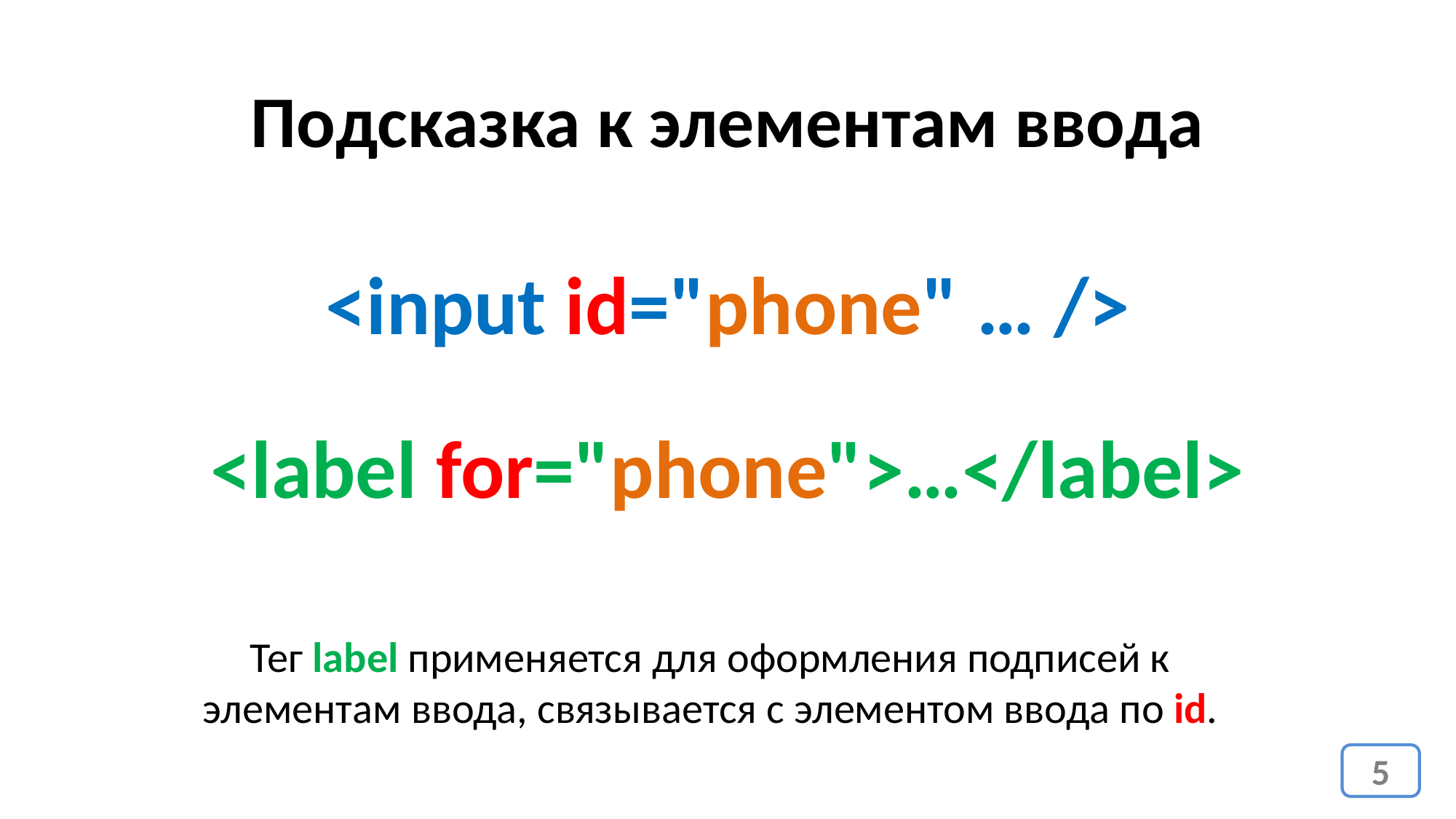

Подсказка к элементам ввода
<input id="phone" … />
<label for="phone">…</label>
Тег label применяется для оформления подписей к элементам ввода, связывается с элементом ввода по id.
5